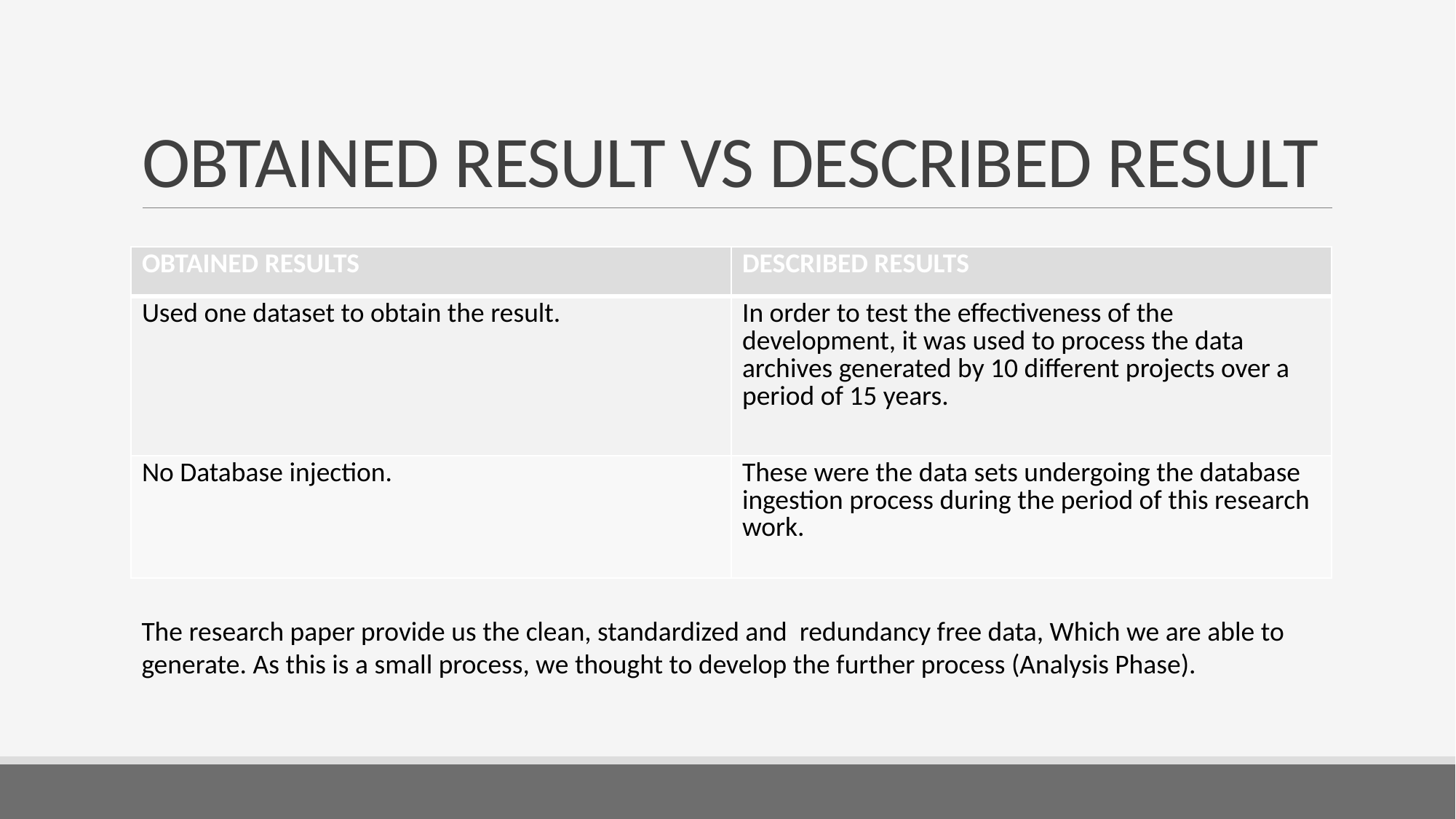

# OBTAINED RESULT VS DESCRIBED RESULT
| OBTAINED RESULTS | DESCRIBED RESULTS |
| --- | --- |
| Used one dataset to obtain the result. | In order to test the effectiveness of the development, it was used to process the data archives generated by 10 different projects over a period of 15 years. |
| No Database injection. | These were the data sets undergoing the database ingestion process during the period of this research work. |
The research paper provide us the clean, standardized and  redundancy free data, Which we are able to generate. As this is a small process, we thought to develop the further process (Analysis Phase).